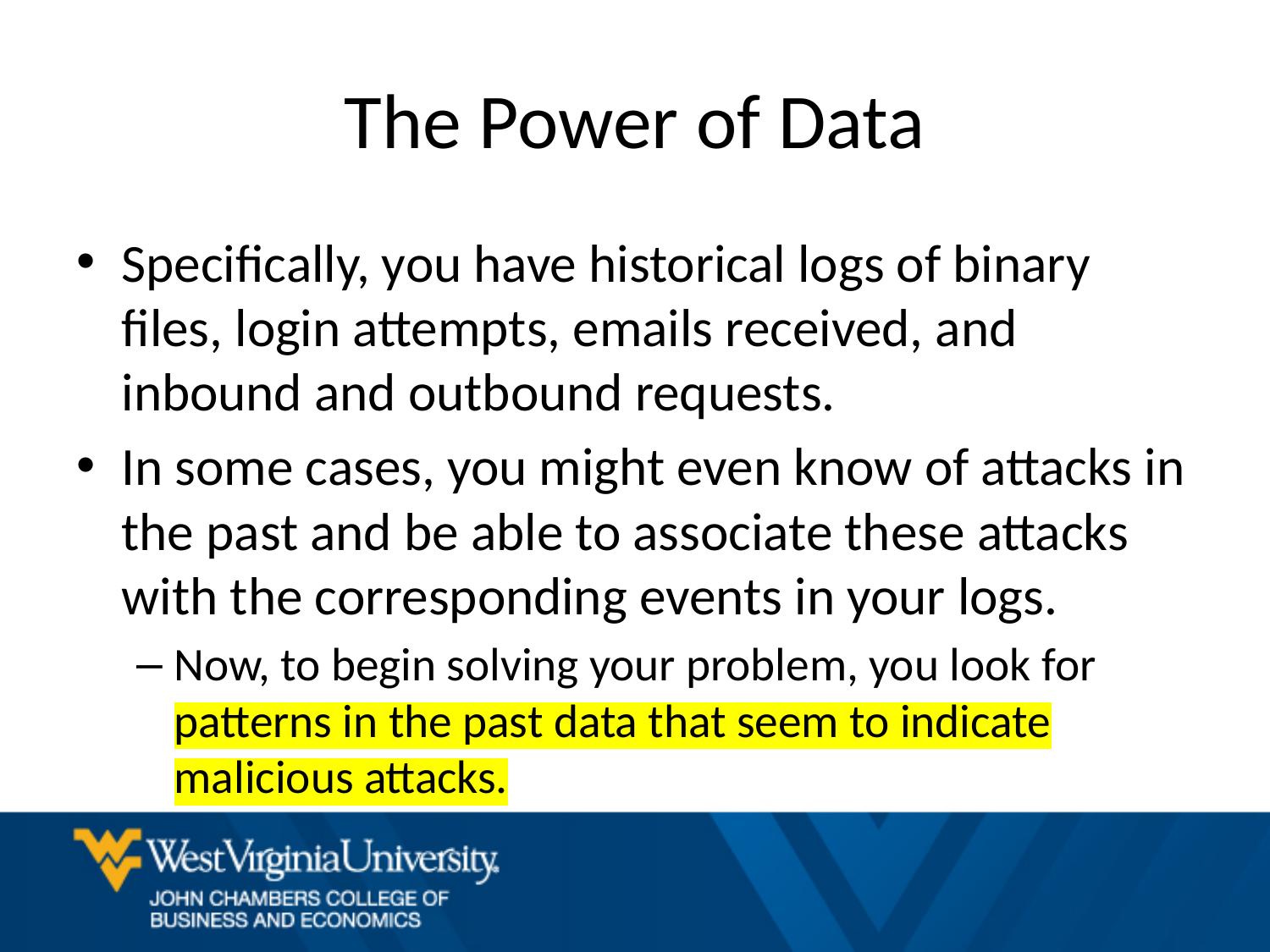

# The Power of Data
Specifically, you have historical logs of binary files, login attempts, emails received, and inbound and outbound requests.
In some cases, you might even know of attacks in the past and be able to associate these attacks with the corresponding events in your logs.
Now, to begin solving your problem, you look for patterns in the past data that seem to indicate malicious attacks.